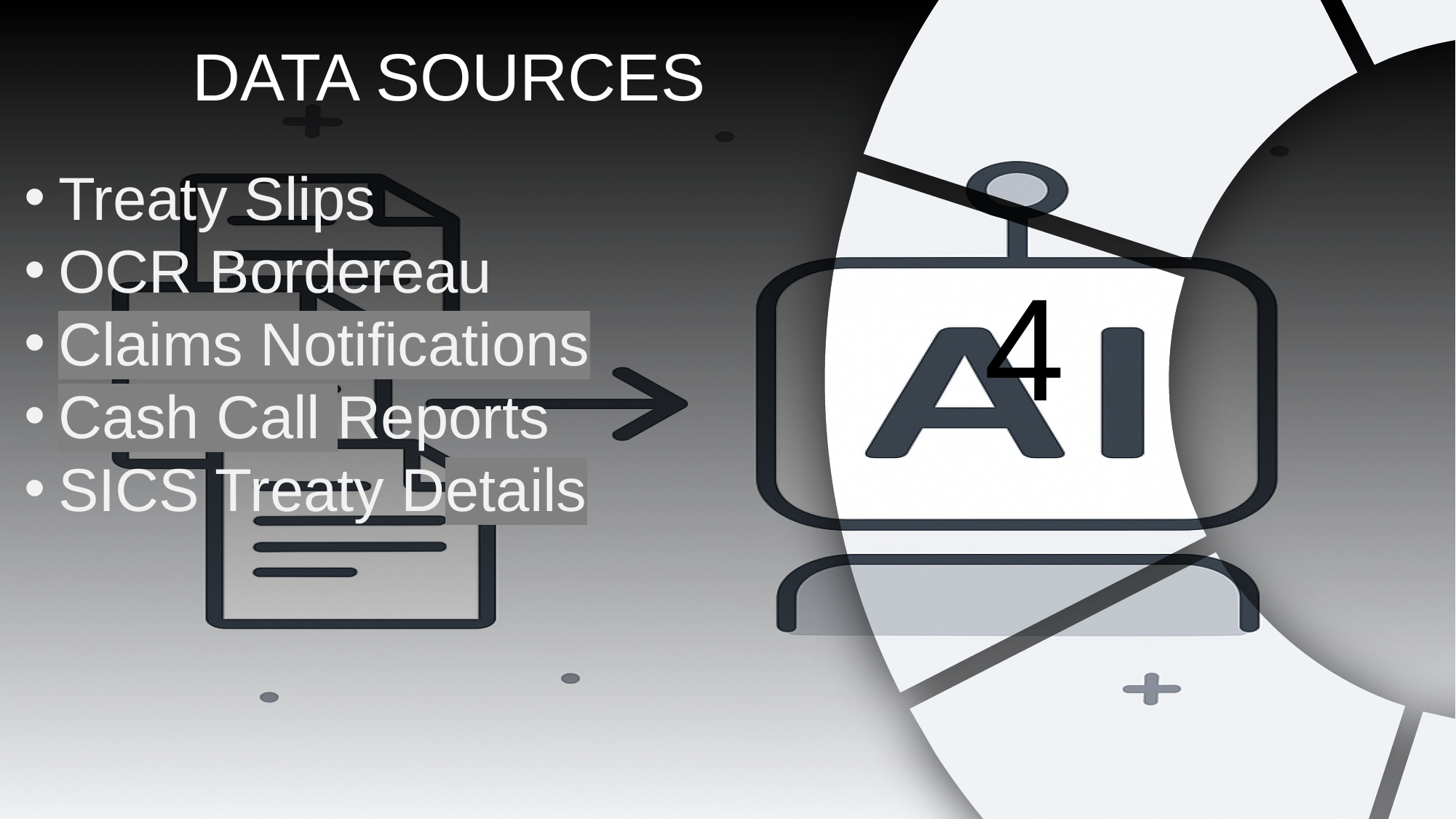

DATA SOURCES
Treaty Slips
OCR Bordereau
Claims Notifications
Cash Call Reports
SICS Treaty Details
4
WORKFLOW
In this slide, the whole process the AI will go through is explained  with aid of a flow chart included in the GitHub Repository.